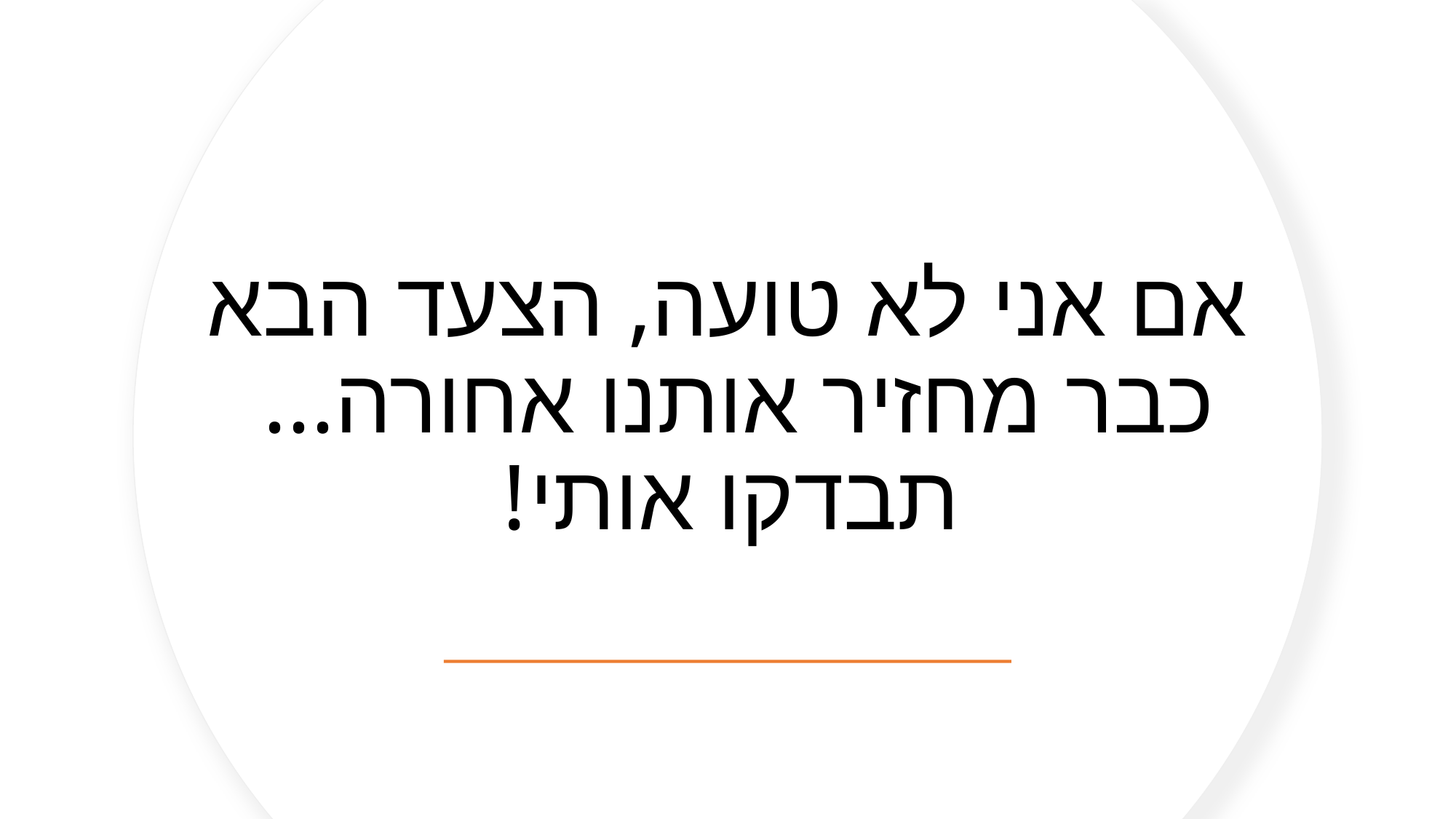

# אם אני לא טועה, הצעד הבא כבר מחזיר אותנו אחורה... תבדקו אותי!